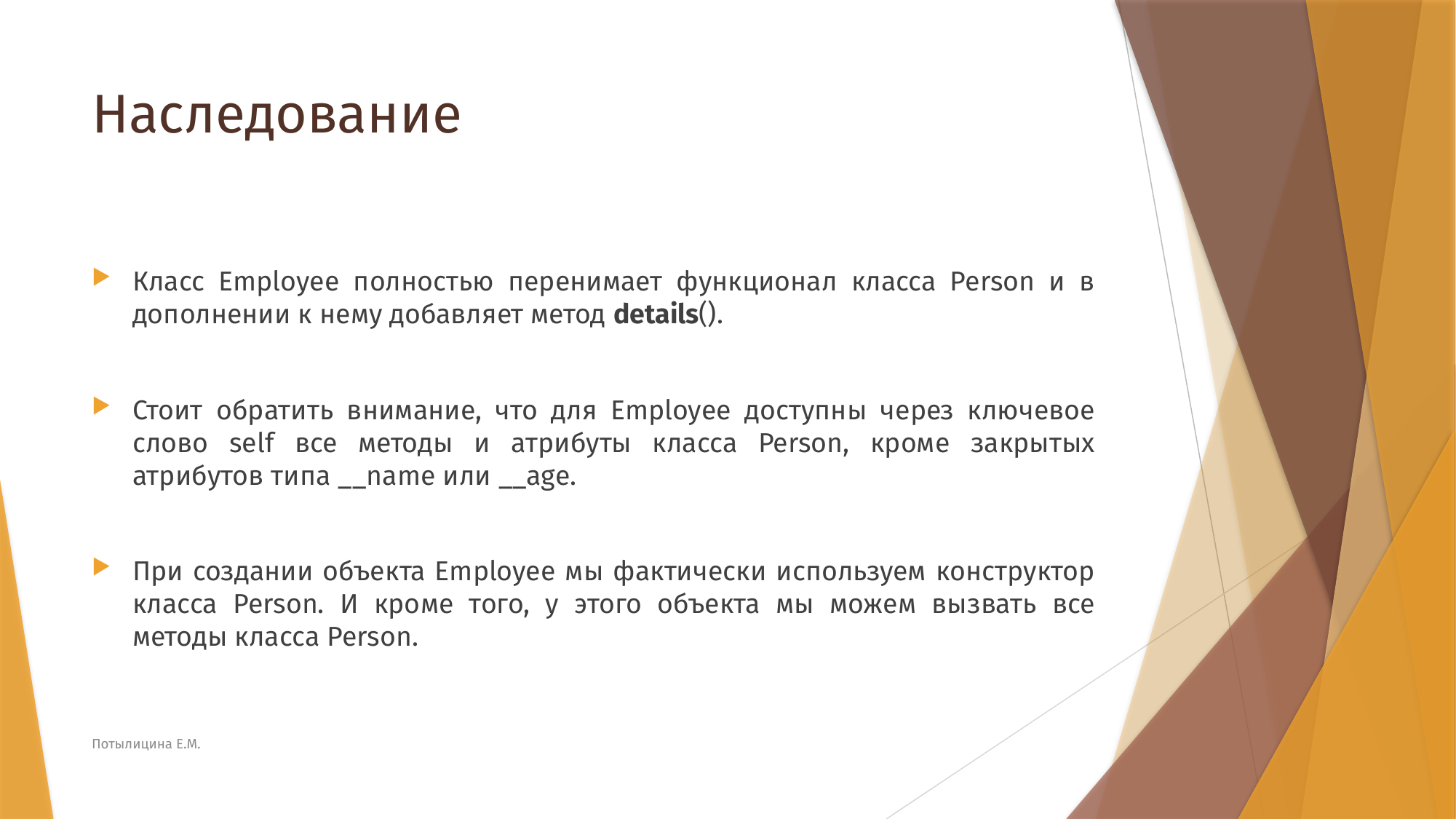

# Наследование
Класс Employee полностью перенимает функционал класса Person и в дополнении к нему добавляет метод details().

Стоит обратить внимание, что для Employee доступны через ключевое слово self все методы и атрибуты класса Person, кроме закрытых атрибутов типа __name или __age.

При создании объекта Employee мы фактически используем конструктор класса Person. И кроме того, у этого объекта мы можем вызвать все методы класса Person.
Потылицина Е.М.